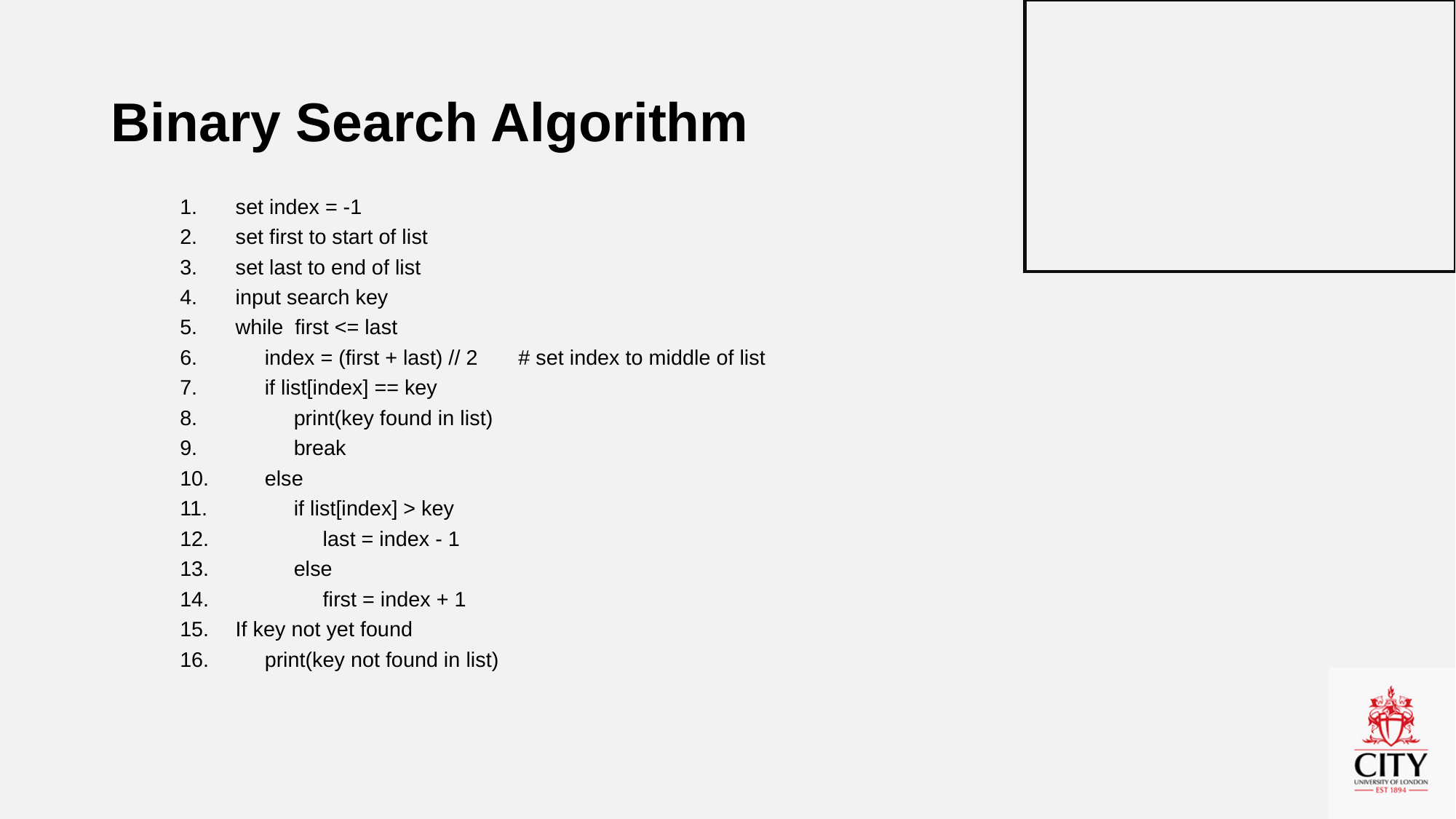

# Binary Search Algorithm
set index = -1
set first to start of list
set last to end of list
input search key
while  first <= last
     index = (first + last) // 2       # set index to middle of list
     if list[index] == key
          print(key found in list)
          break
     else
          if list[index] > key
               last = index - 1
          else
               first = index + 1
If key not yet found
     print(key not found in list)